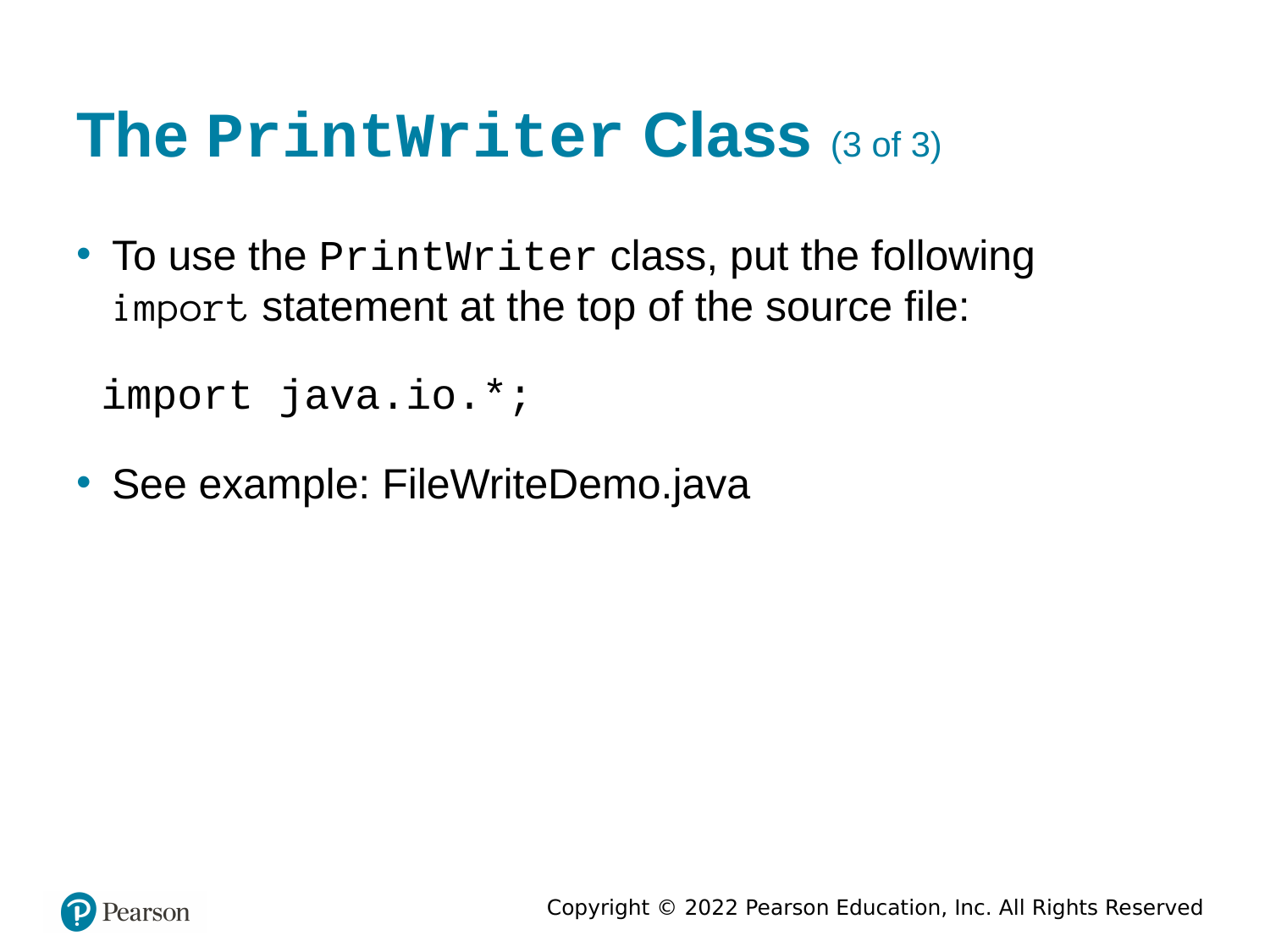

# The PrintWriter Class (3 of 3)
To use the PrintWriter class, put the following import statement at the top of the source file:
import java.io.*;
See example: FileWriteDemo.java